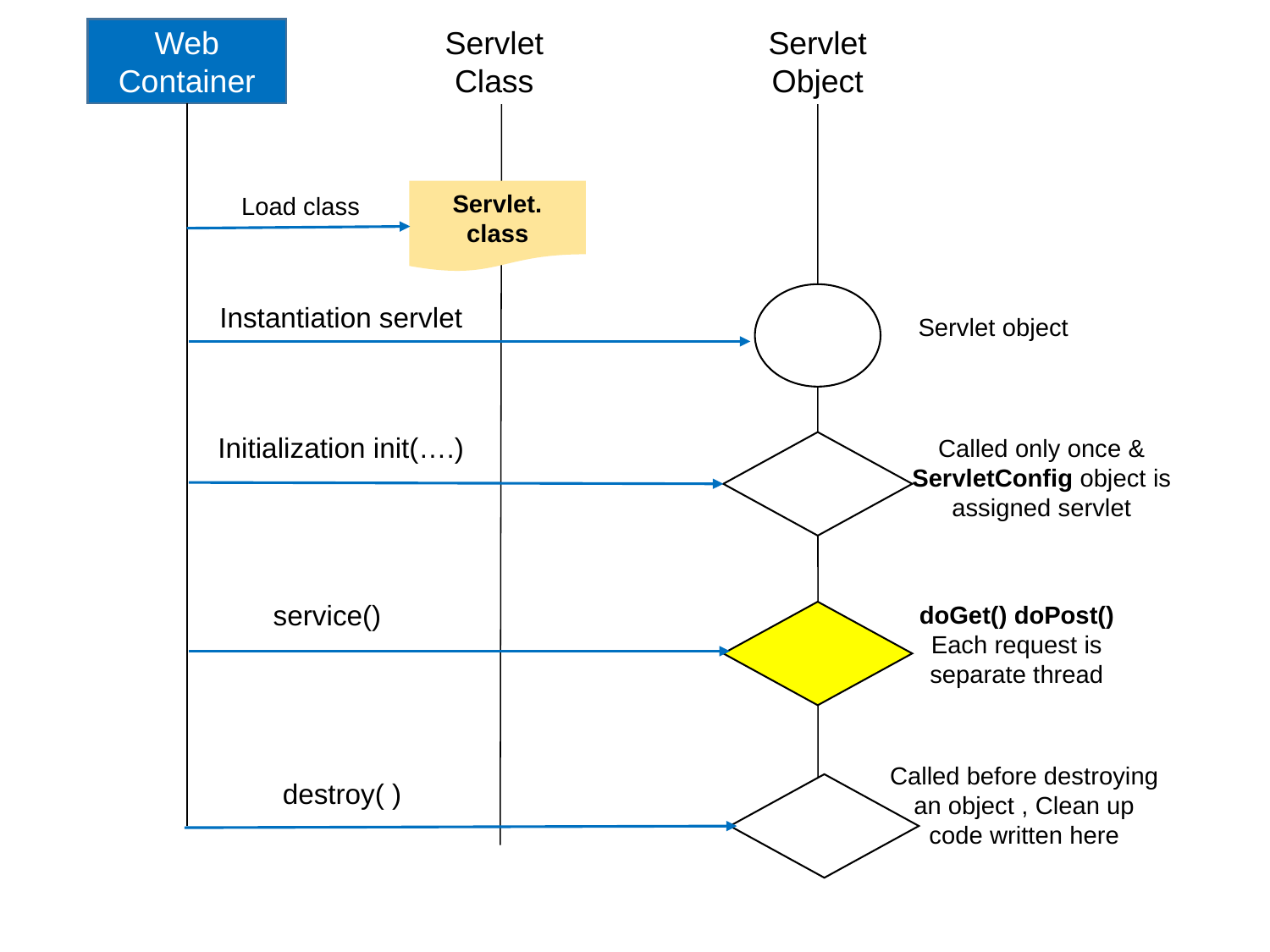

Servlet Object
Servlet Class
Web Container
Servlet. class
Load class

Instantiation servlet
Servlet object
Called only once & ServletConfig object is assigned servlet
Initialization init(….)

doGet() doPost()
Each request is separate thread
service()

Called before destroying an object , Clean up code written here
destroy( )

# Architecture Diagram: